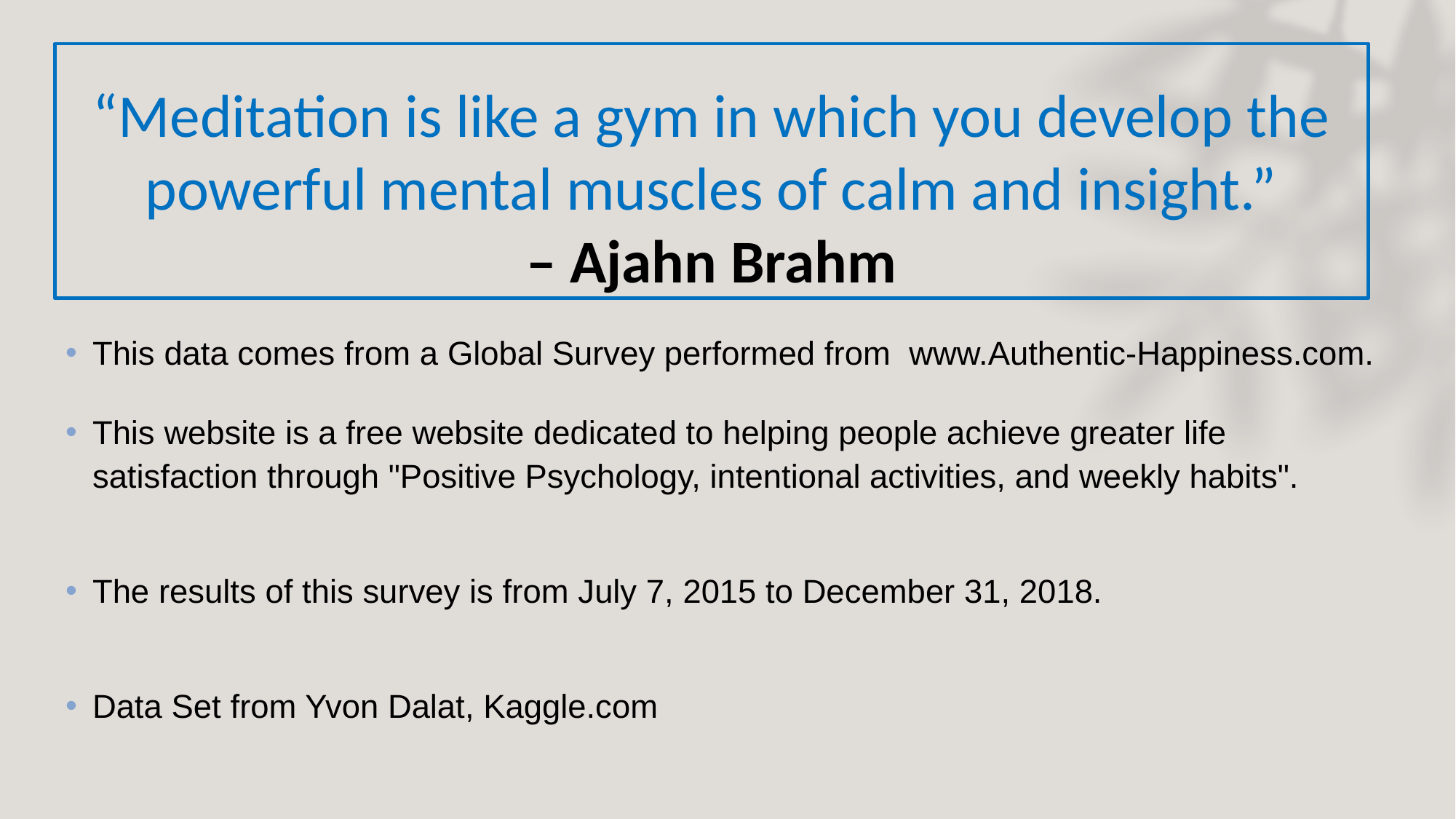

# “Meditation is like a gym in which you develop the powerful mental muscles of calm and insight.” – Ajahn Brahm
This data comes from a Global Survey performed from  www.Authentic-Happiness.com.

This website is a free website dedicated to helping people achieve greater life satisfaction through "Positive Psychology, intentional activities, and weekly habits".

The results of this survey is from July 7, 2015 to December 31, 2018.

Data Set from Yvon Dalat, Kaggle.com